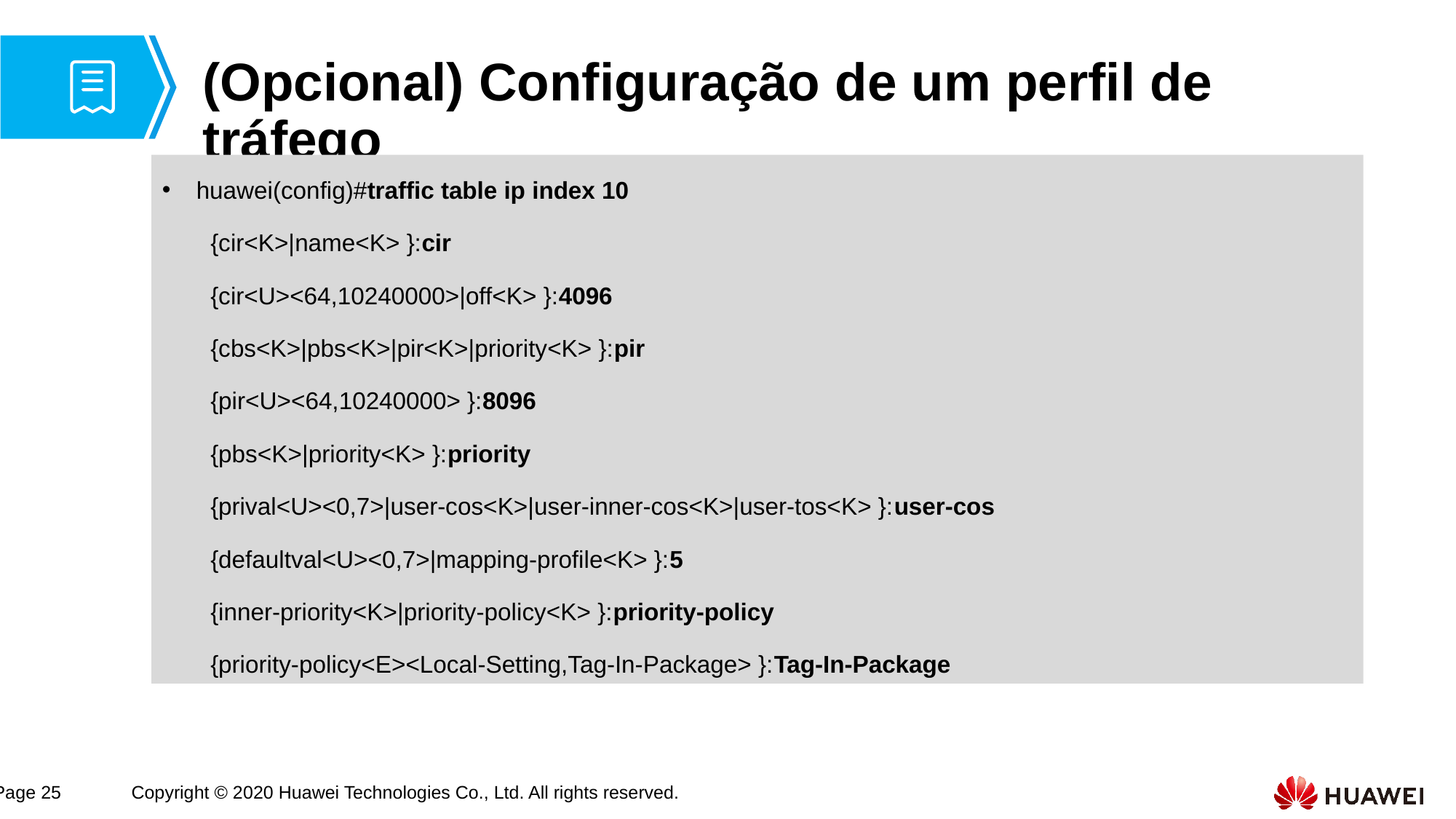

# (Opcional) Configuração de um perfil de tráfego
huawei(config)#traffic table ip index 10
{cir<K>|name<K> }:cir
{cir<U><64,10240000>|off<K> }:4096
{cbs<K>|pbs<K>|pir<K>|priority<K> }:pir
{pir<U><64,10240000> }:8096
{pbs<K>|priority<K> }:priority
{prival<U><0,7>|user-cos<K>|user-inner-cos<K>|user-tos<K> }:user-cos
{defaultval<U><0,7>|mapping-profile<K> }:5
{inner-priority<K>|priority-policy<K> }:priority-policy
{priority-policy<E><Local-Setting,Tag-In-Package> }:Tag-In-Package